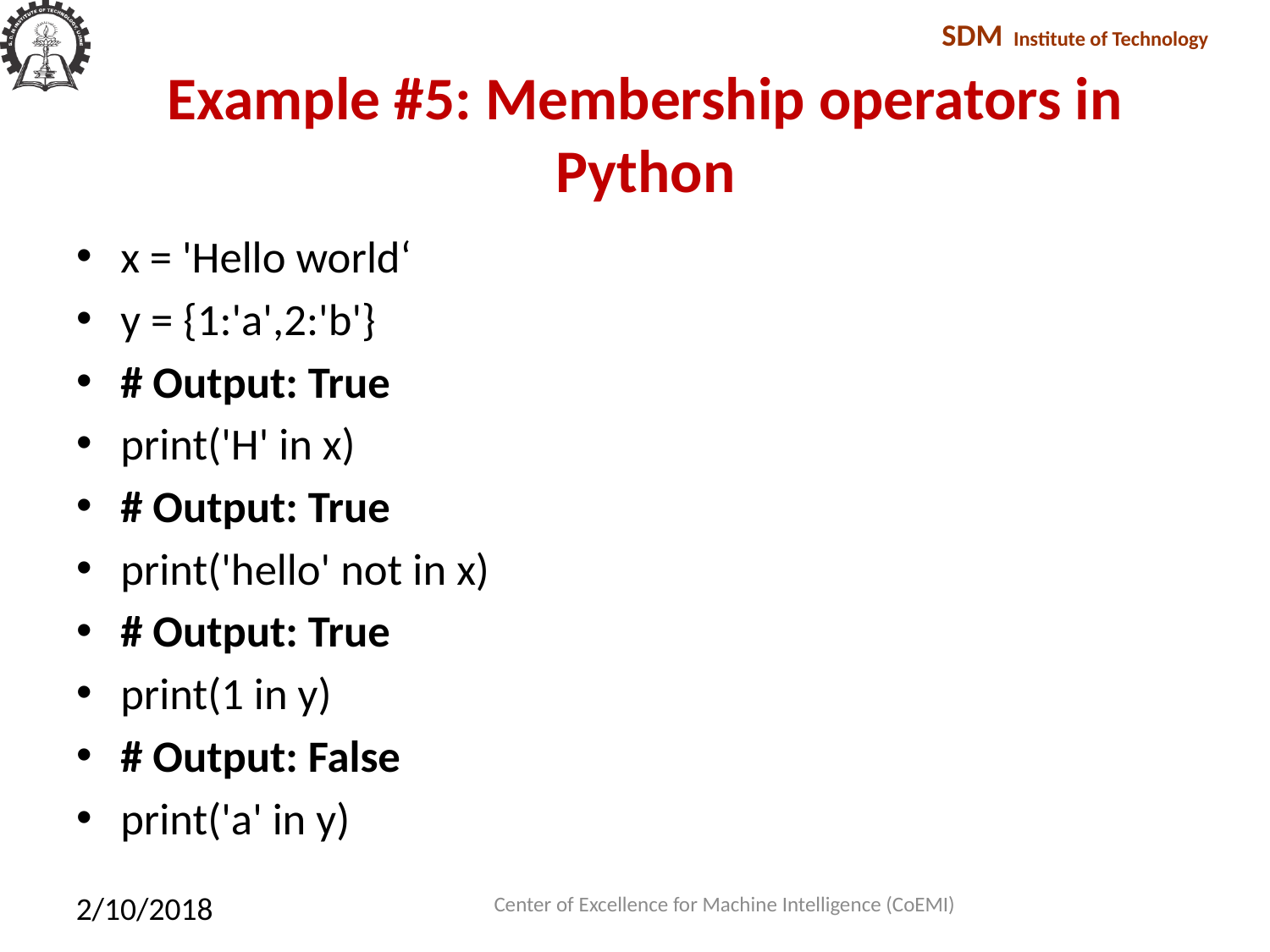

# Example #5: Membership operators in Python
x = 'Hello world‘
y = {1:'a',2:'b'}
# Output: True
print('H' in x)
# Output: True
print('hello' not in x)
# Output: True
print(1 in y)
# Output: False
print('a' in y)
Center of Excellence for Machine Intelligence (CoEMI)
2/10/2018